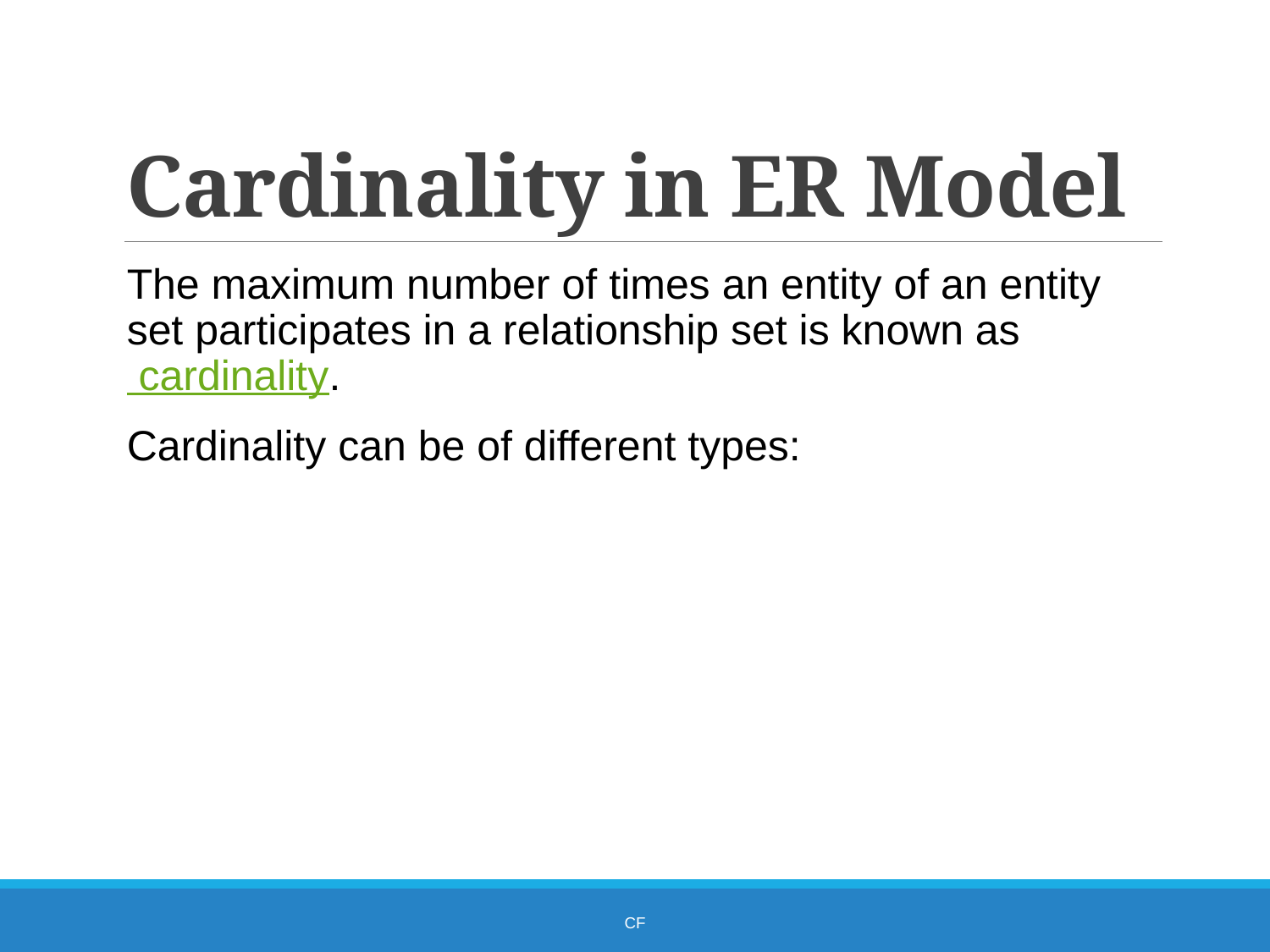

# Cardinality in ER Model
The maximum number of times an entity of an entity set participates in a relationship set is known as cardinality.
Cardinality can be of different types:

CF
13